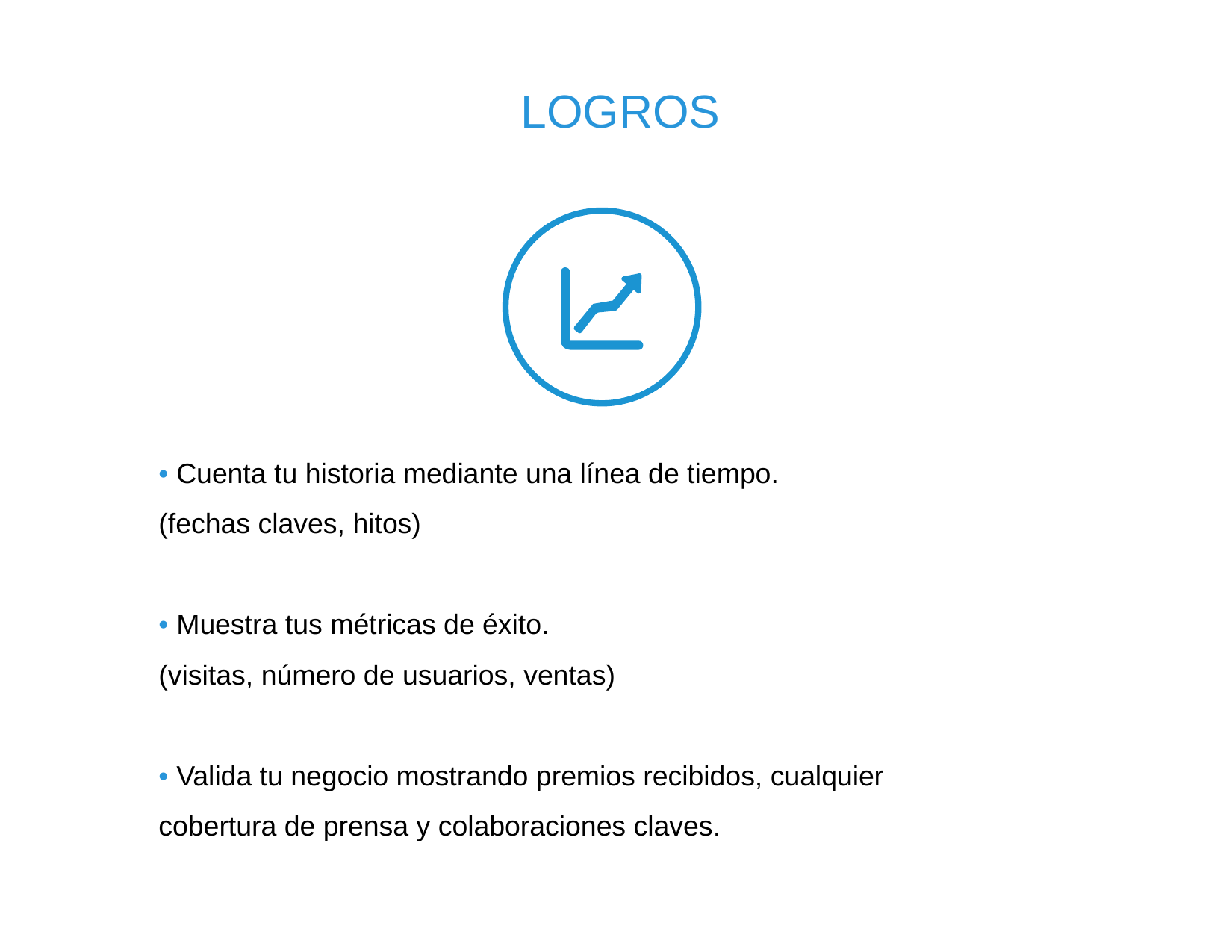

LOGROS

• Cuenta tu historia mediante una línea de tiempo.
(fechas claves, hitos)

• Muestra tus métricas de éxito.
(visitas, número de usuarios, ventas)

• Valida tu negocio mostrando premios recibidos, cualquier
cobertura de prensa y colaboraciones claves.